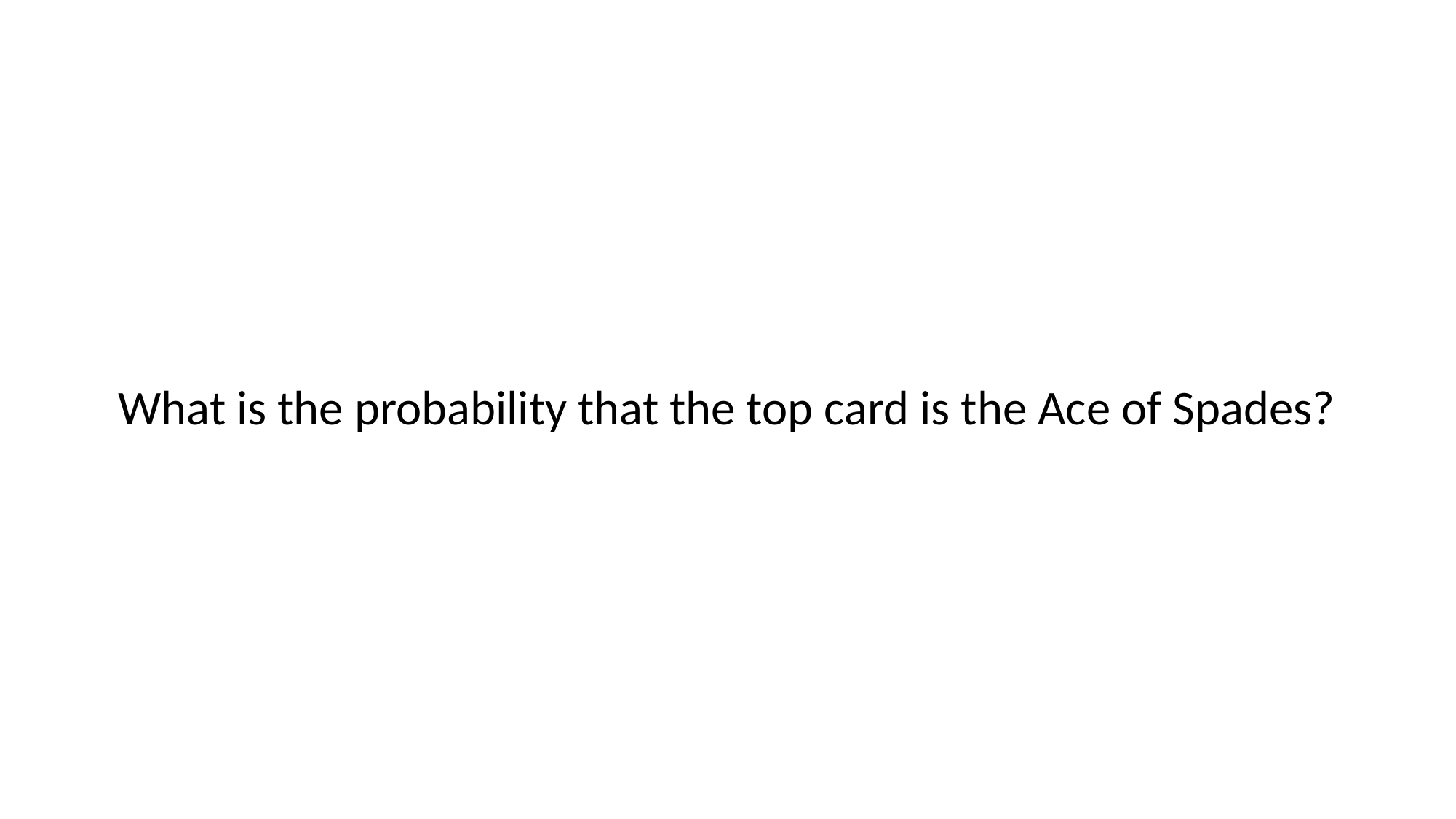

# What is the probability that the top card is the Ace of Spades?